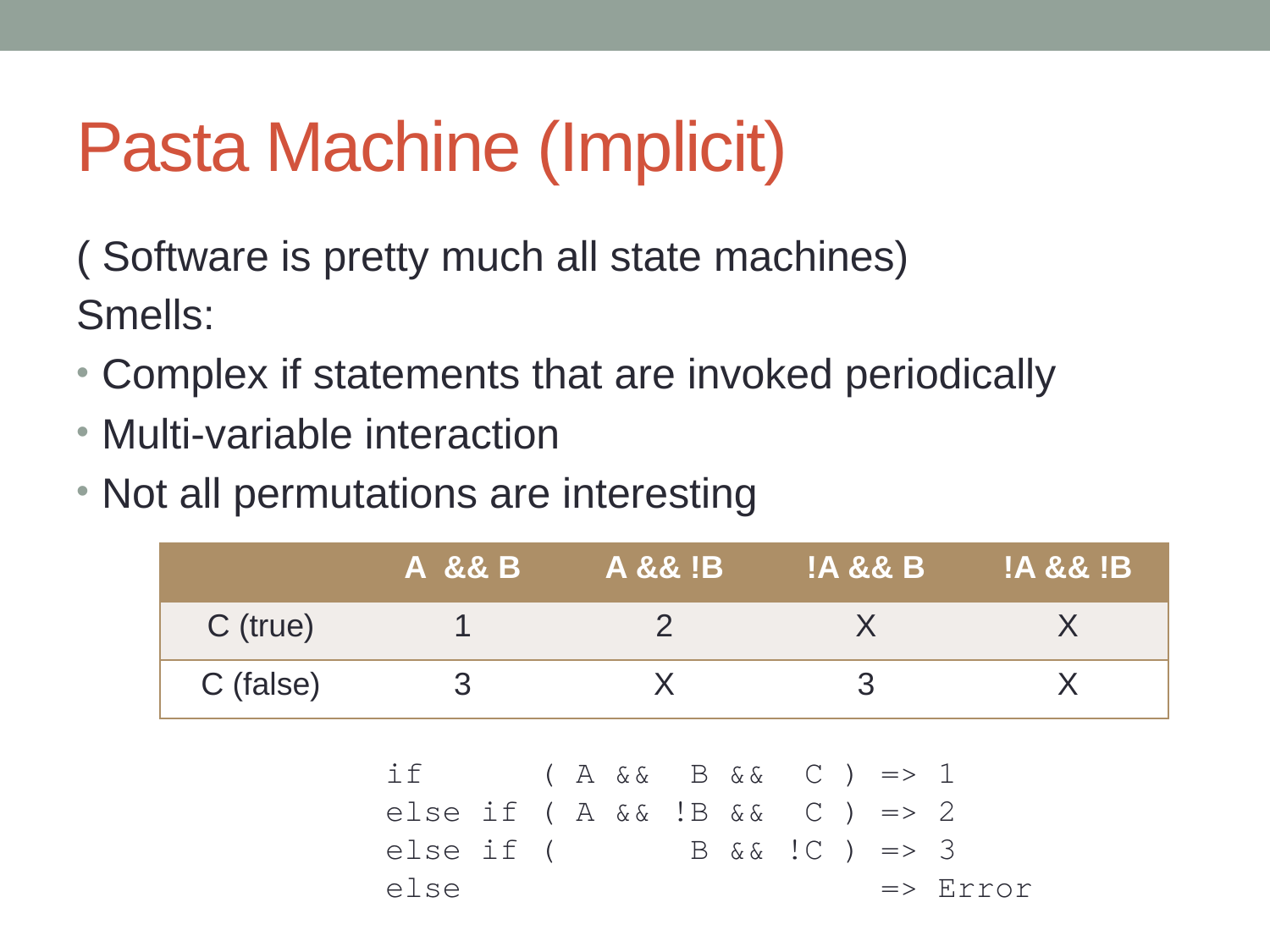

# Pasta Machine (Implicit)
( Software is pretty much all state machines)
Smells:
Complex if statements that are invoked periodically
Multi-variable interaction
Not all permutations are interesting

|  | A && B | A && !B | !A && B | !A && !B |
| --- | --- | --- | --- | --- |
| C (true) | 1 | 2 | X | X |
| C (false) | 3 | X | 3 | X |
if      ( A &&  B &&  C ) => 1
else if ( A && !B &&  C ) => 2
else if (       B && !C ) => 3
else                      => Error